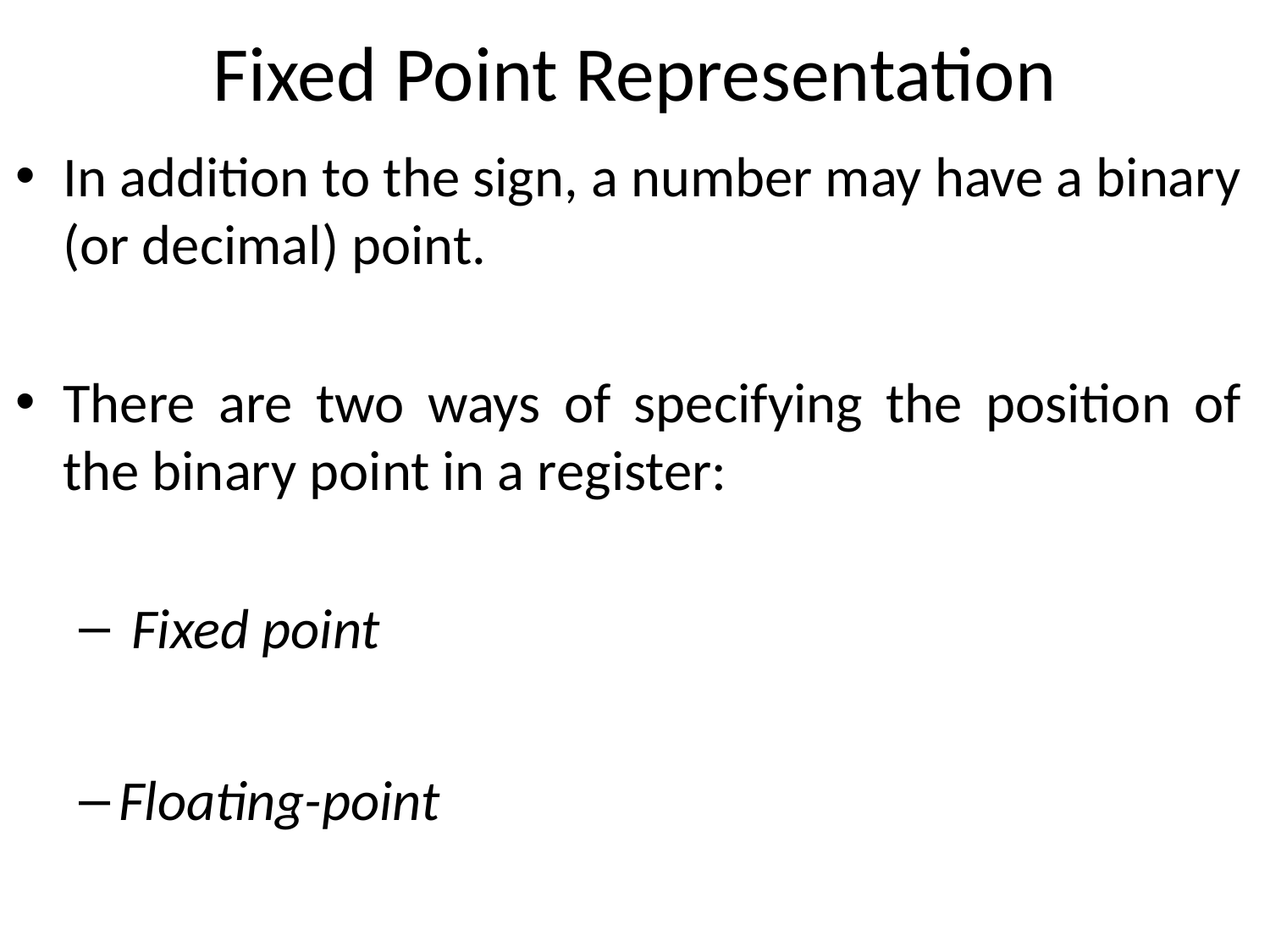

# Fixed Point Representation
In addition to the sign, a number may have a binary (or decimal) point.

There are two ways of specifying the position of the binary point in a register:

 Fixed point

Floating-point